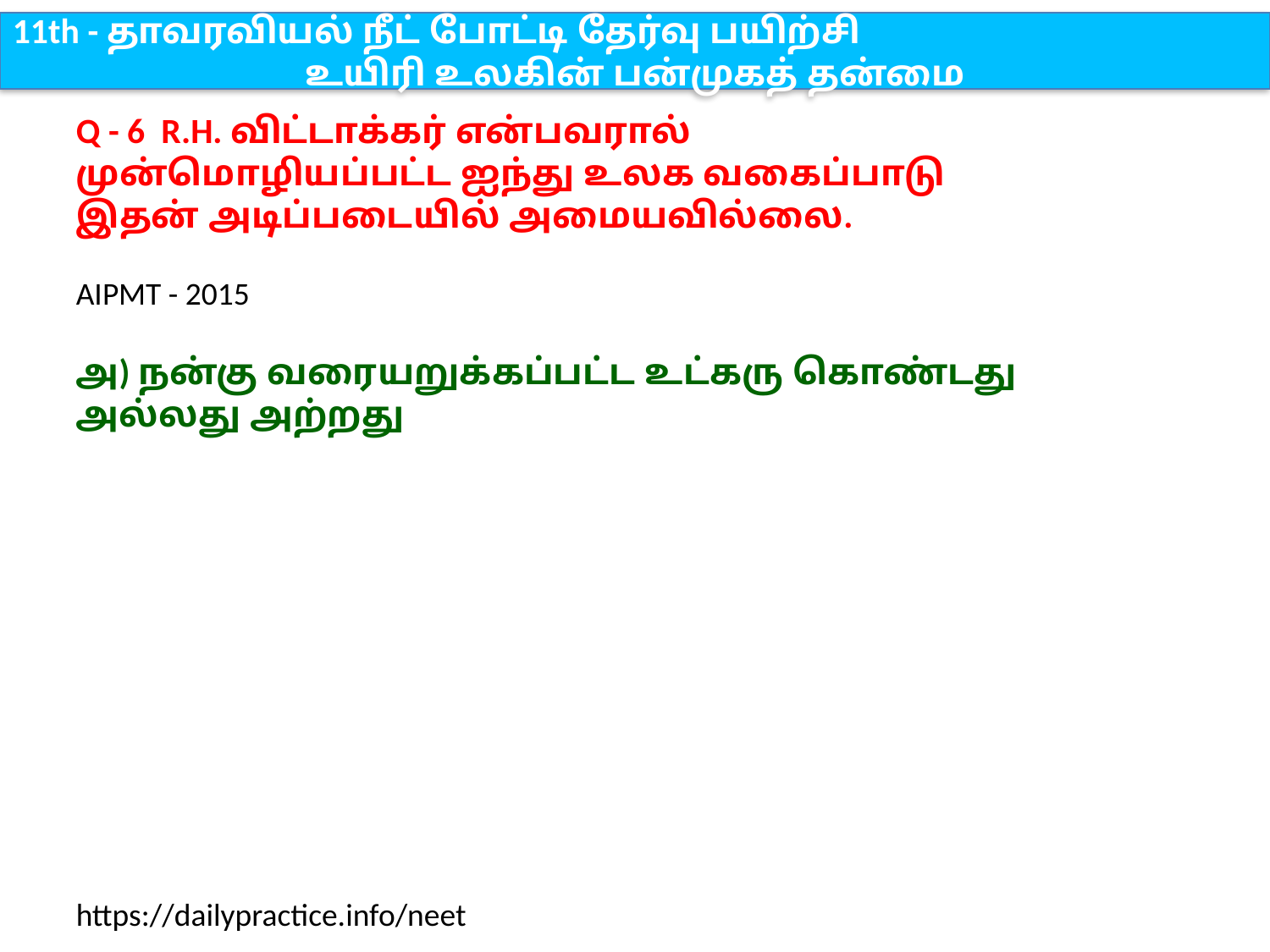

11th - தாவரவியல் நீட் போட்டி தேர்வு பயிற்சி
உயிரி உலகின் பன்முகத் தன்மை

Q - 6  R.H. விட்டாக்கர் என்பவரால்  முன்மொழியப்பட்ட ஐந்து உலக வகைப்பாடு இதன் அடிப்படையில் அமையவில்லை.

AIPMT - 2015

அ) நன்கு வரையறுக்கப்பட்ட உட்கரு கொண்டது அல்லது அற்றது
https://dailypractice.info/neet